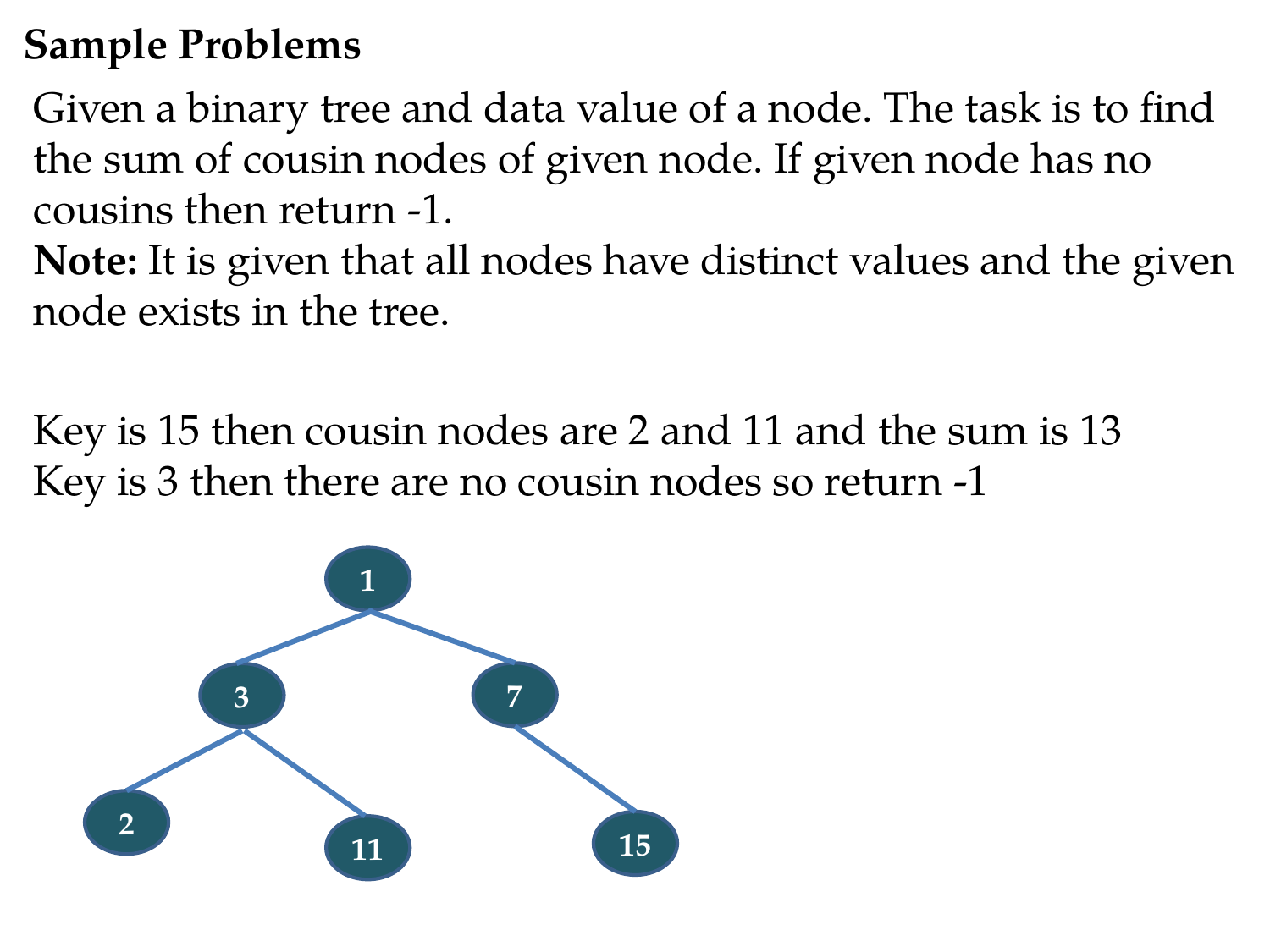

# Sample Problems
Given a binary tree and data value of a node. The task is to find the sum of cousin nodes of given node. If given node has no cousins then return -1.
Note: It is given that all nodes have distinct values and the given node exists in the tree.

Key is 15 then cousin nodes are 2 and 11 and the sum is 13
Key is 3 then there are no cousin nodes so return -1
1
7
3
2
15
11